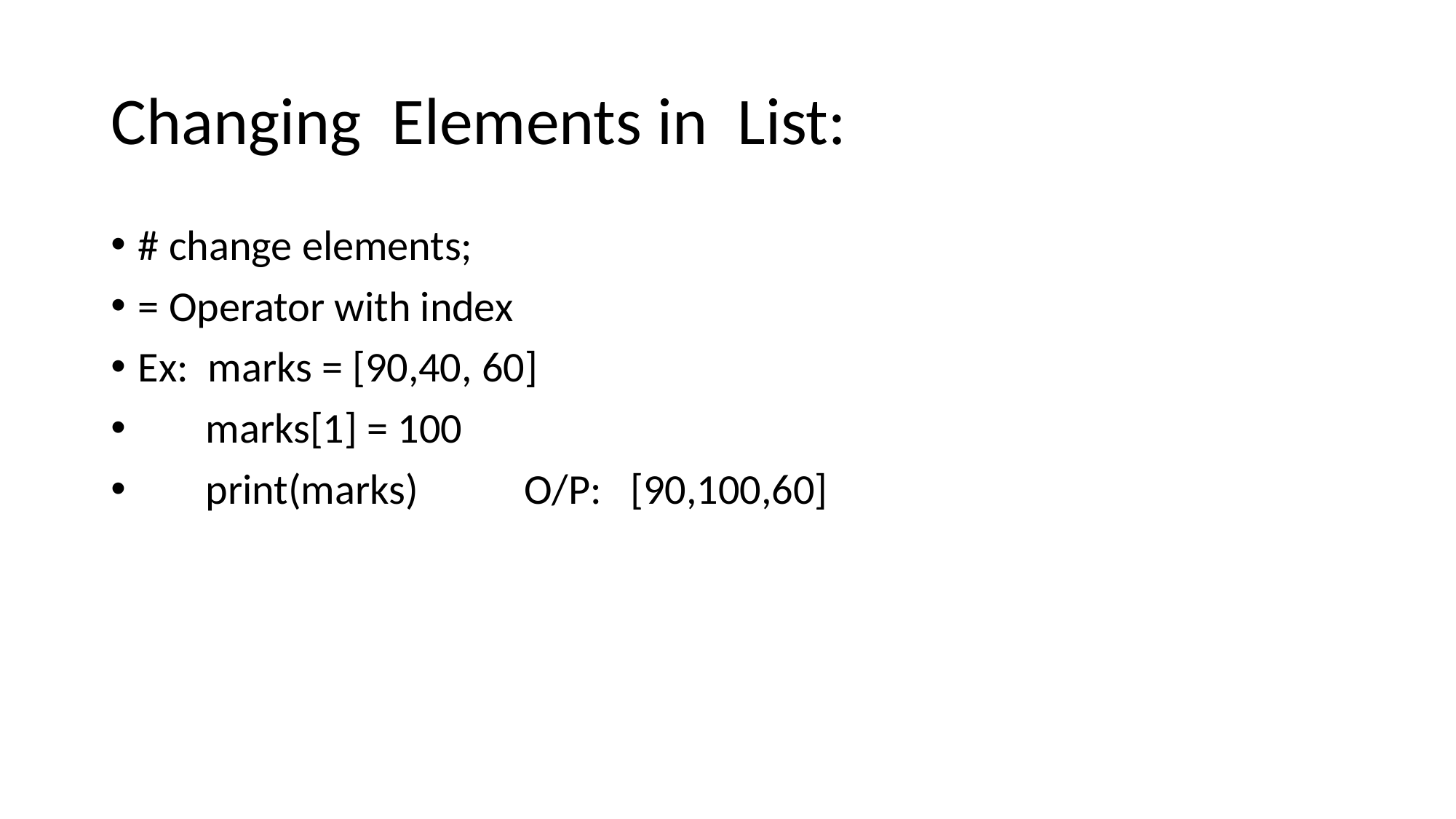

# Changing  Elements in  List:
# change elements;
= Operator with index
Ex:  marks = [90,40, 60]
       marks[1] = 100
       print(marks)           O/P:   [90,100,60]